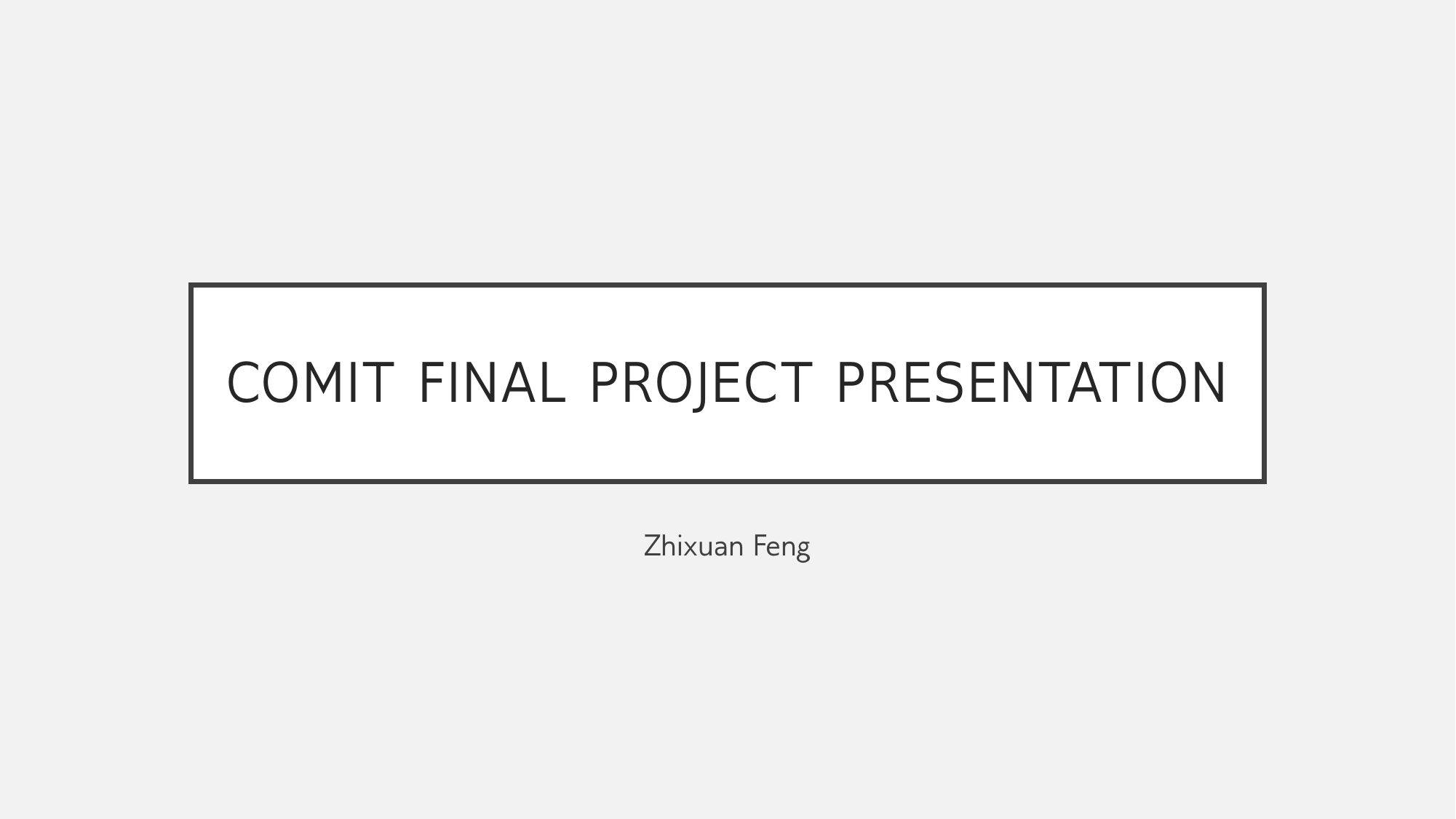

# Comit final project presentation
Zhixuan Feng